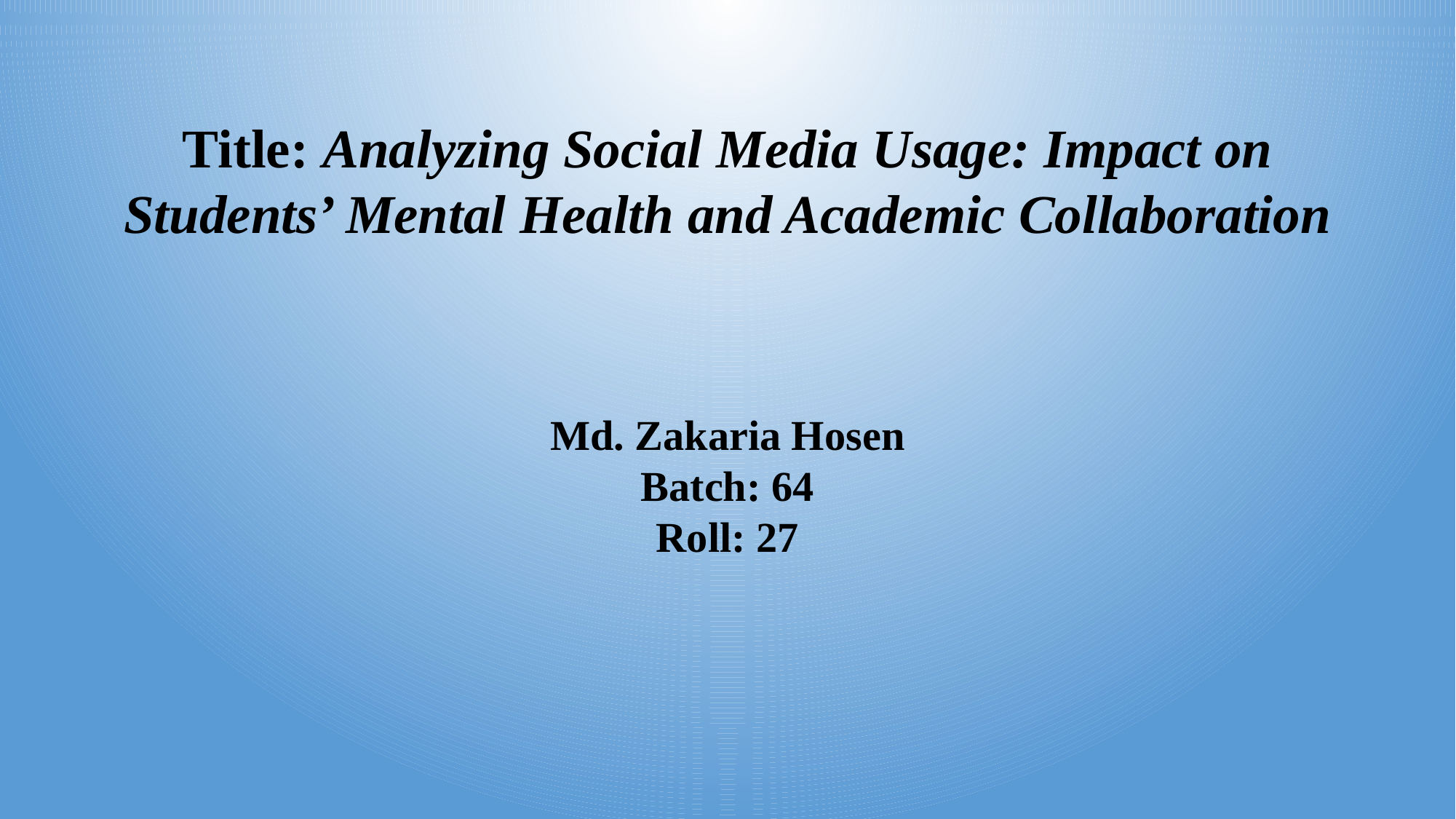

Title: Analyzing Social Media Usage: Impact on Students’ Mental Health and Academic Collaboration

Md. Zakaria Hosen
Batch: 64
Roll: 27